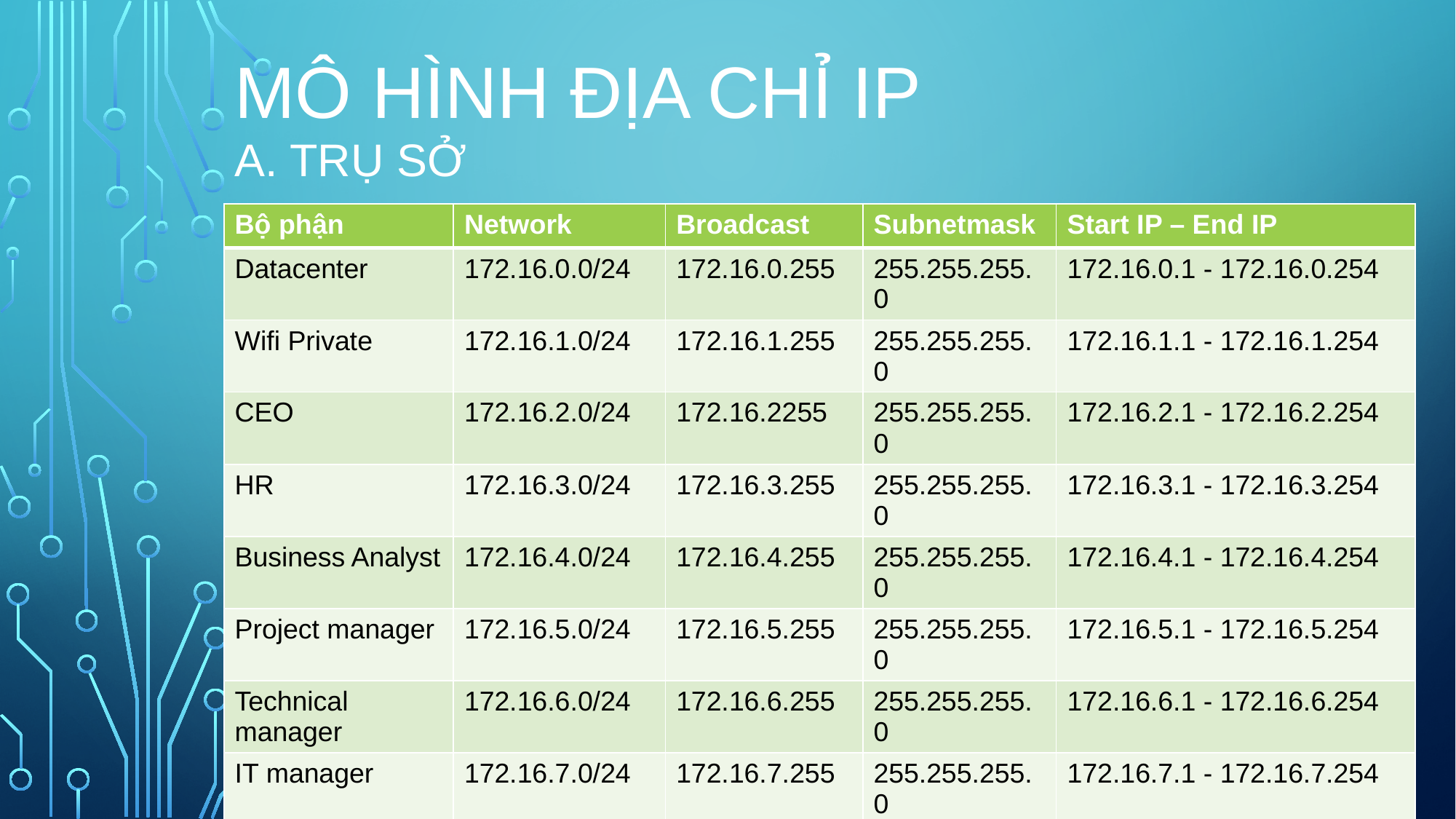

# Mô hình địa chỉ ip
a. trụ sở
| Bộ phận | Network | Broadcast | Subnetmask | Start IP – End IP |
| --- | --- | --- | --- | --- |
| Datacenter | 172.16.0.0/24 | 172.16.0.255 | 255.255.255.0 | 172.16.0.1 - 172.16.0.254 |
| Wifi Private | 172.16.1.0/24 | 172.16.1.255 | 255.255.255.0 | 172.16.1.1 - 172.16.1.254 |
| CEO | 172.16.2.0/24 | 172.16.2255 | 255.255.255.0 | 172.16.2.1 - 172.16.2.254 |
| HR | 172.16.3.0/24 | 172.16.3.255 | 255.255.255.0 | 172.16.3.1 - 172.16.3.254 |
| Business Analyst | 172.16.4.0/24 | 172.16.4.255 | 255.255.255.0 | 172.16.4.1 - 172.16.4.254 |
| Project manager | 172.16.5.0/24 | 172.16.5.255 | 255.255.255.0 | 172.16.5.1 - 172.16.5.254 |
| Technical manager | 172.16.6.0/24 | 172.16.6.255 | 255.255.255.0 | 172.16.6.1 - 172.16.6.254 |
| IT manager | 172.16.7.0/24 | 172.16.7.255 | 255.255.255.0 | 172.16.7.1 - 172.16.7.254 |
| Dev | 172.16.8.0/24 | 172.16.8.255 | 255.255.255.0 | 172.16.8.1 - 172.16.8.254 |
| Tester | 172.16.9.0/24 | 172.16.9.255 | 255.255.255.0 | 172.16.9.1 - 172.16.9.254 |
| Wifi Public | 213.10.79.0/24 | 213.10.79.255 | 255.255.255.0 | 213.10.79.1 – 213.10.79.254 |